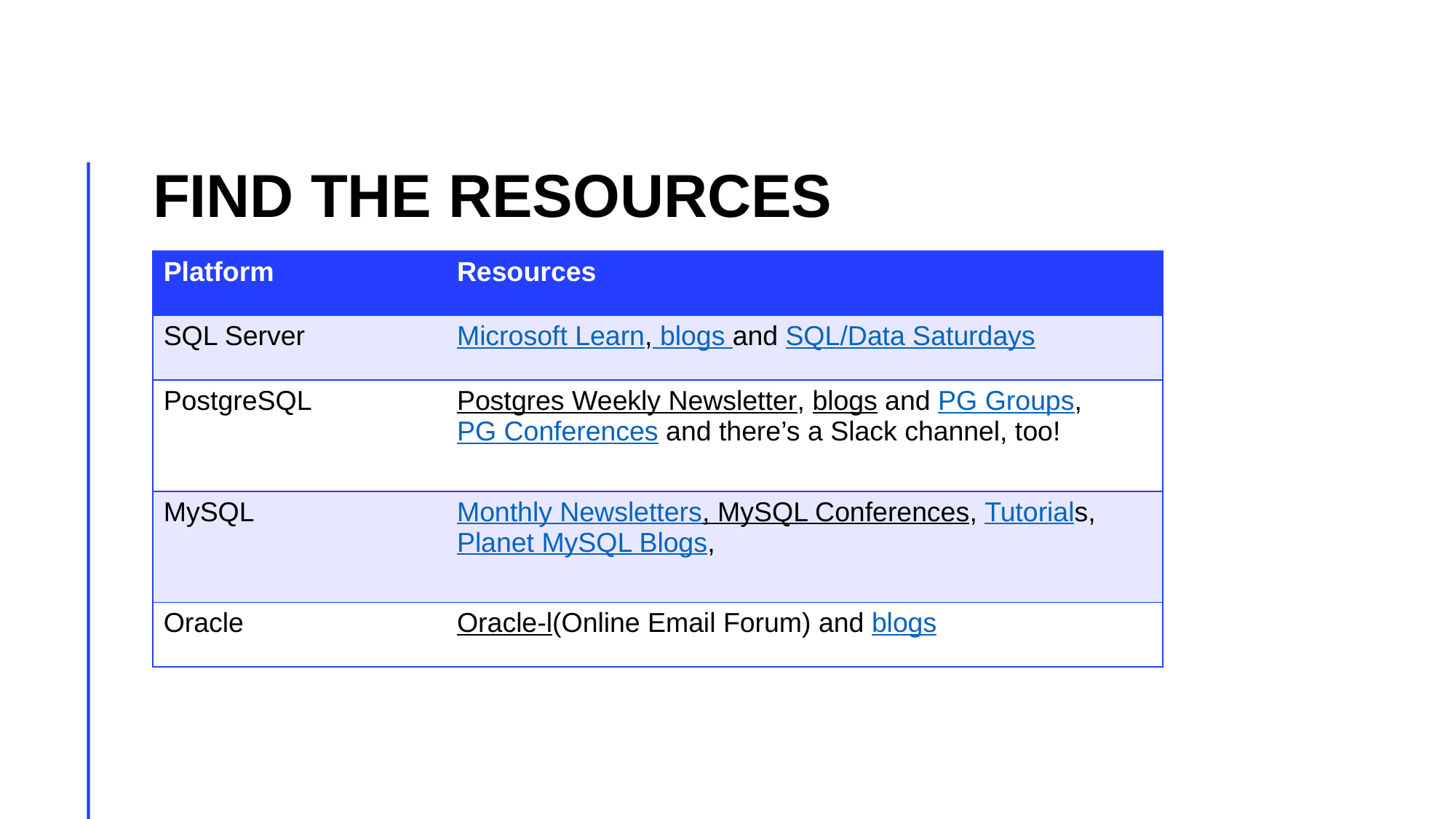

# Find the Resources
| Platform | Resources |
| --- | --- |
| SQL Server | Microsoft Learn, blogs and SQL/Data Saturdays |
| PostgreSQL | Postgres Weekly Newsletter, blogs and PG Groups, PG Conferences and there’s a Slack channel, too! |
| MySQL | Monthly Newsletters, MySQL Conferences, Tutorials, Planet MySQL Blogs, |
| Oracle | Oracle-l(Online Email Forum) and blogs |